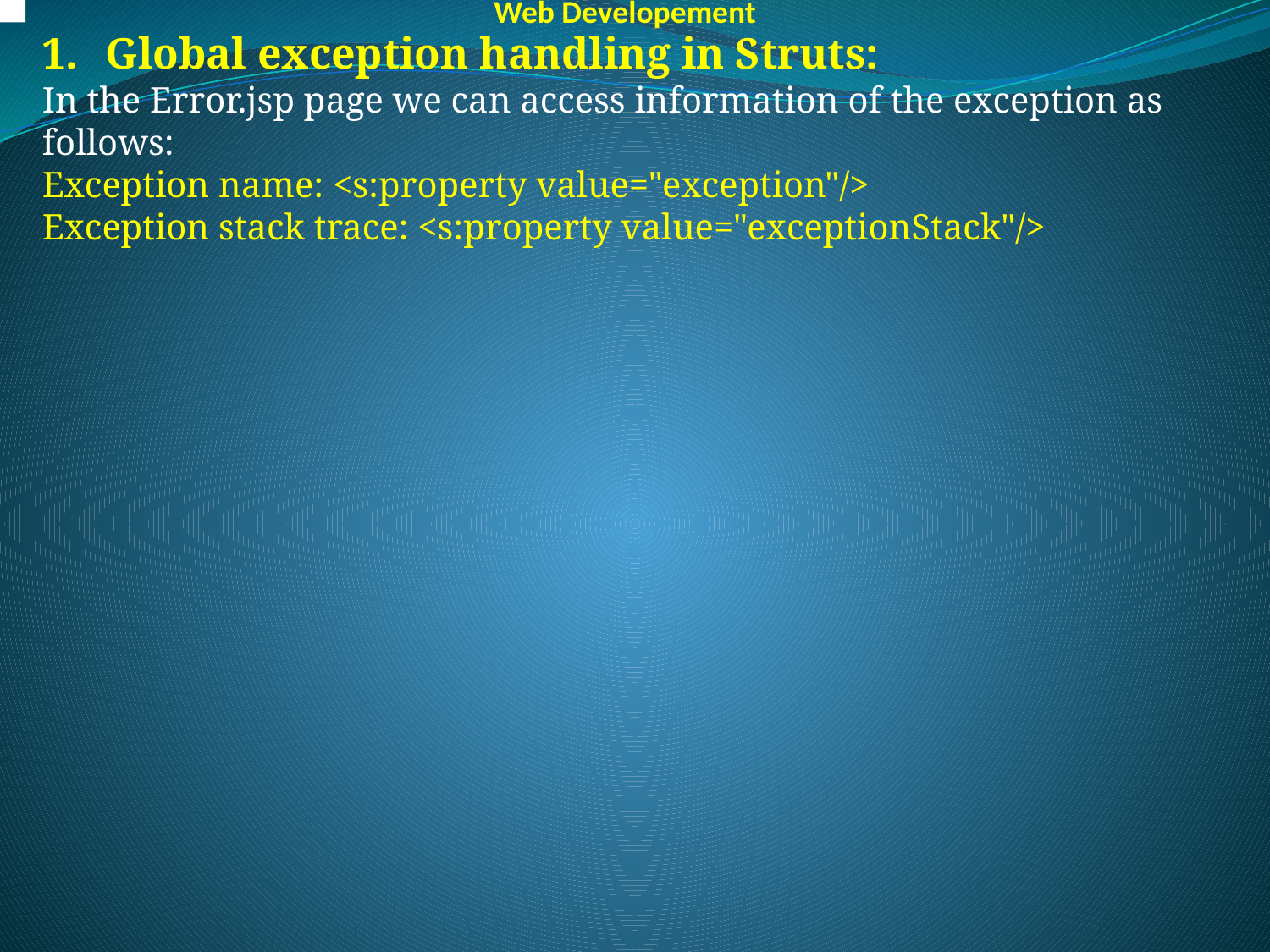

Web Developement

Global exception handling in Struts:
In the Error.jsp page we can access information of the exception as follows:
Exception name: <s:property value="exception"/>
Exception stack trace: <s:property value="exceptionStack"/>